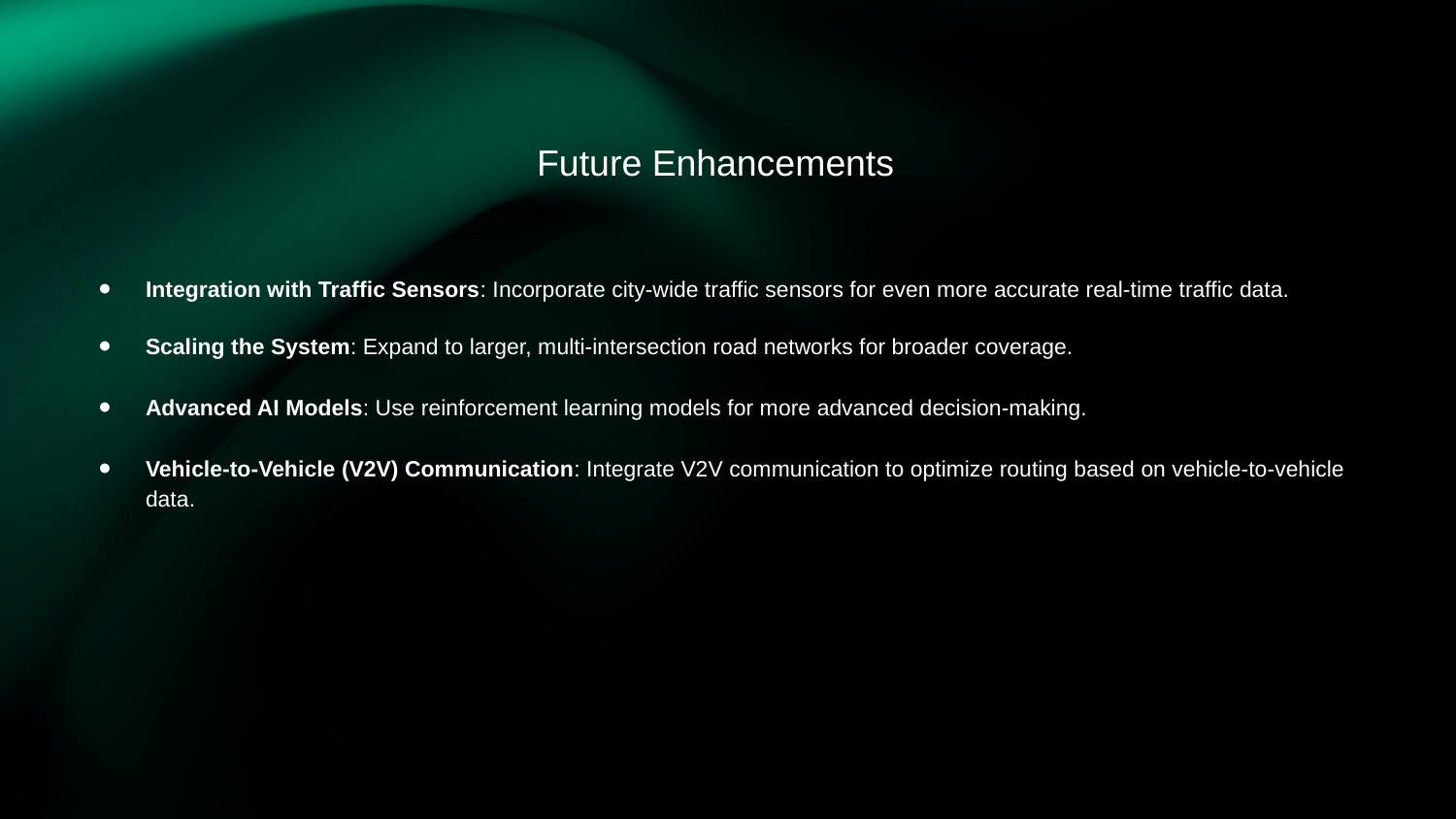

# Future Enhancements
Integration with Traffic Sensors: Incorporate city-wide traffic sensors for even more accurate real-time traffic data.
Scaling the System: Expand to larger, multi-intersection road networks for broader coverage.
Advanced AI Models: Use reinforcement learning models for more advanced decision-making.
Vehicle-to-Vehicle (V2V) Communication: Integrate V2V communication to optimize routing based on vehicle-to-vehicle data.